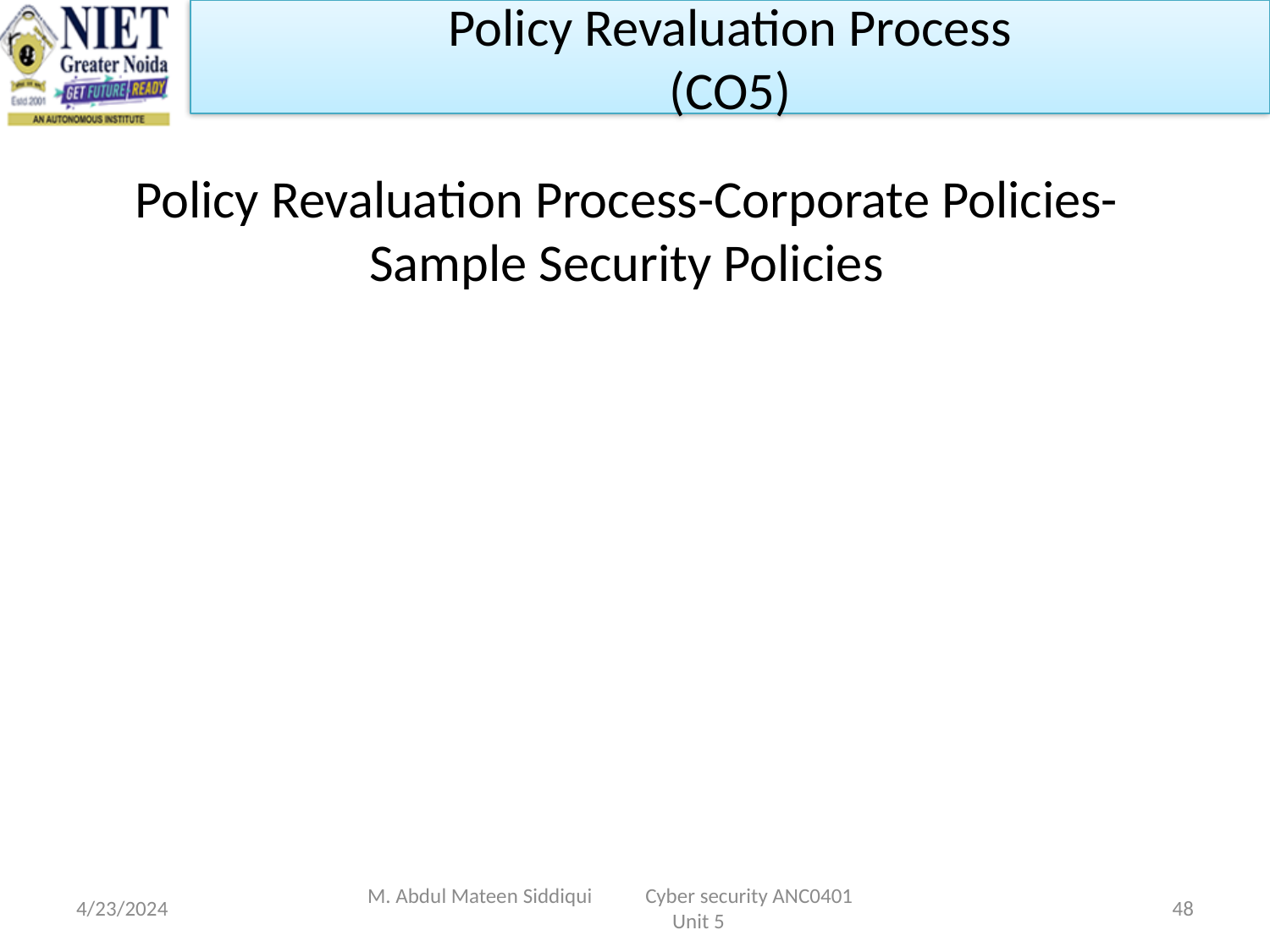

Policy Revaluation Process
(CO5)
Policy Revaluation Process-Corporate Policies-Sample Security Policies

4/23/2024
M. Abdul Mateen Siddiqui           Cyber security ANC0401                                     Unit 5
48